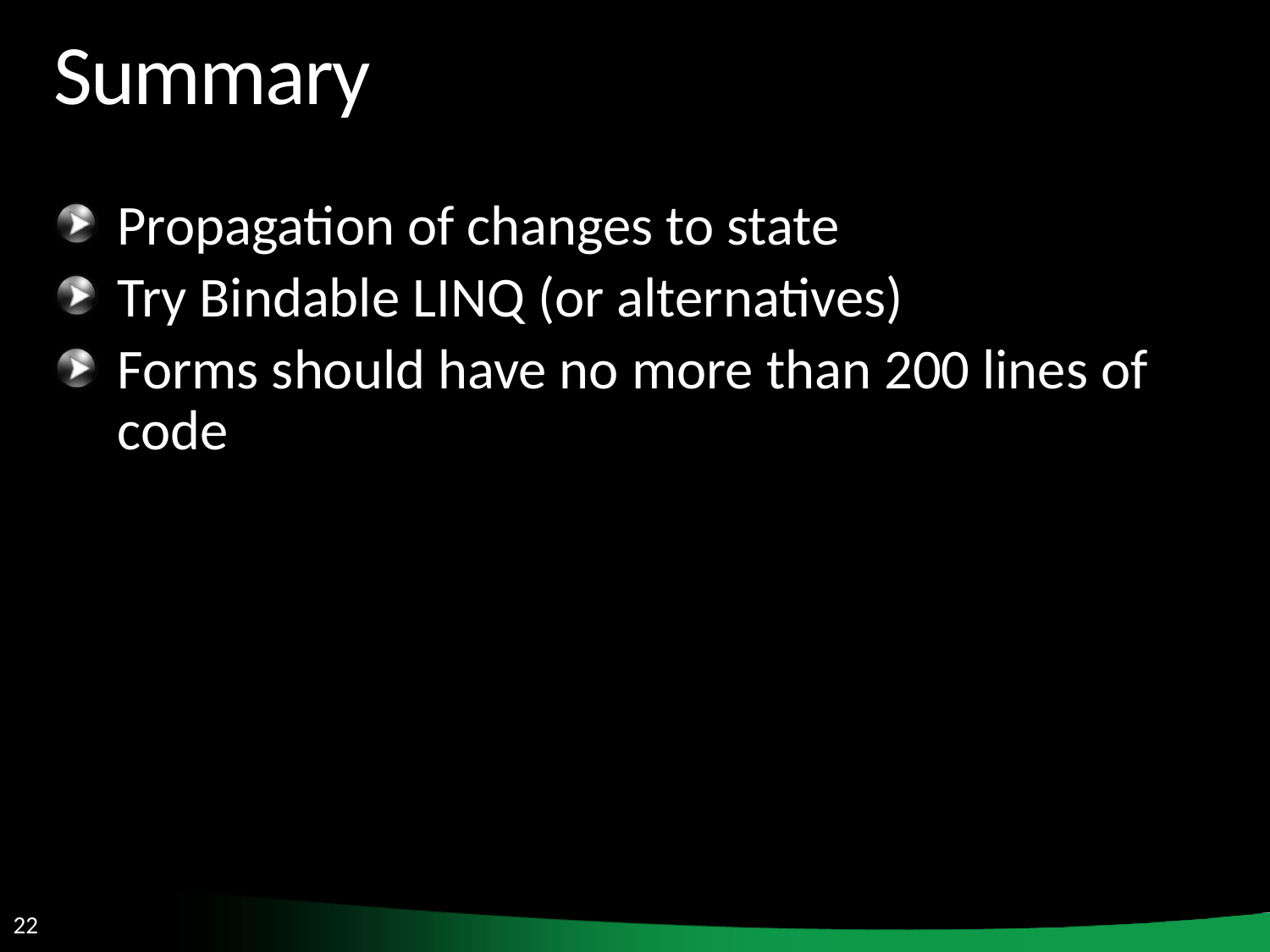

# Summary
Propagation of changes to state
Try Bindable LINQ (or alternatives)
Forms should have no more than 200 lines of code